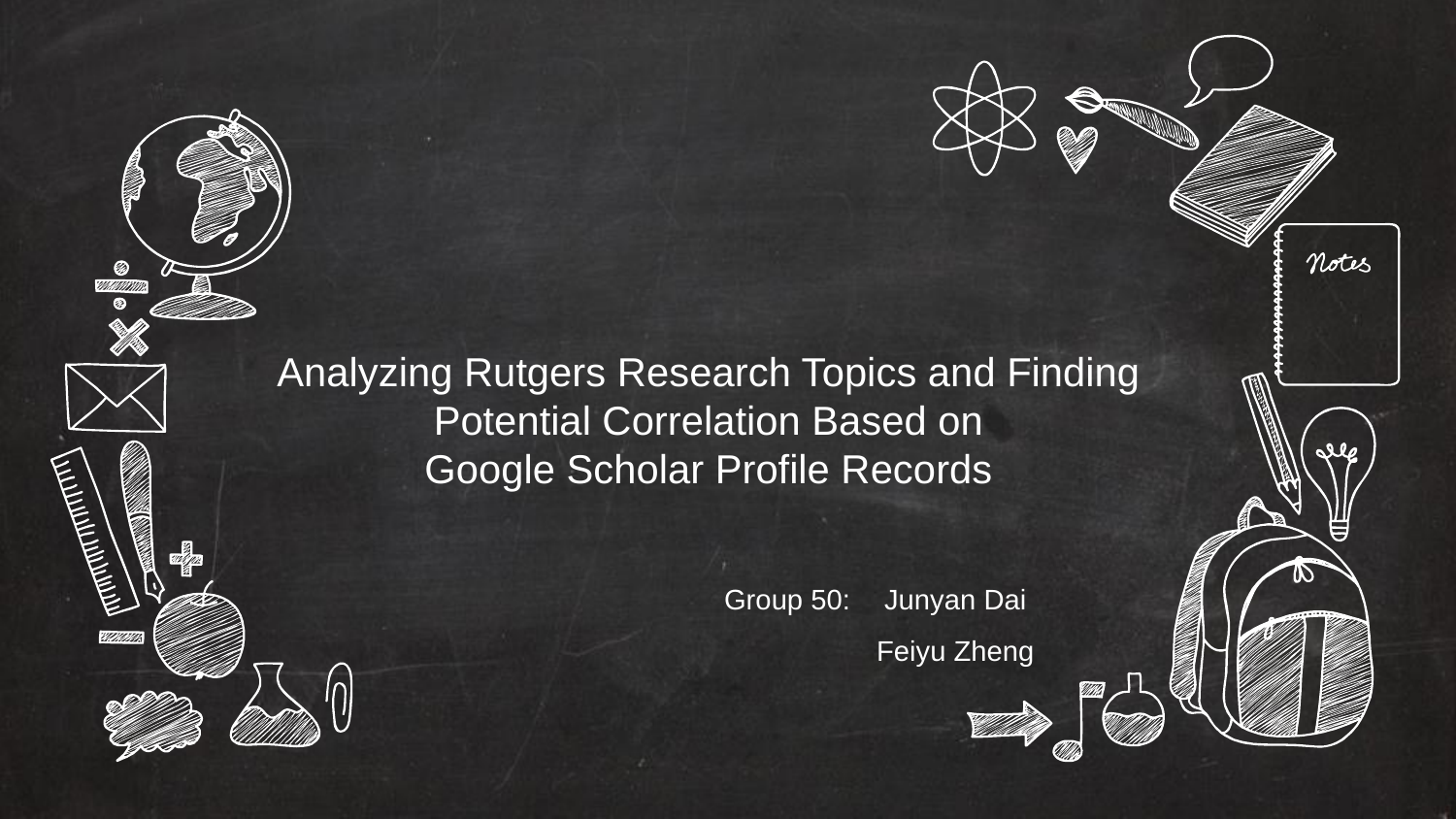

Analyzing Rutgers Research Topics and Finding Potential Correlation Based on
Google Scholar Profile Records

Junyan Dai
Feiyu Zheng
Group 50: